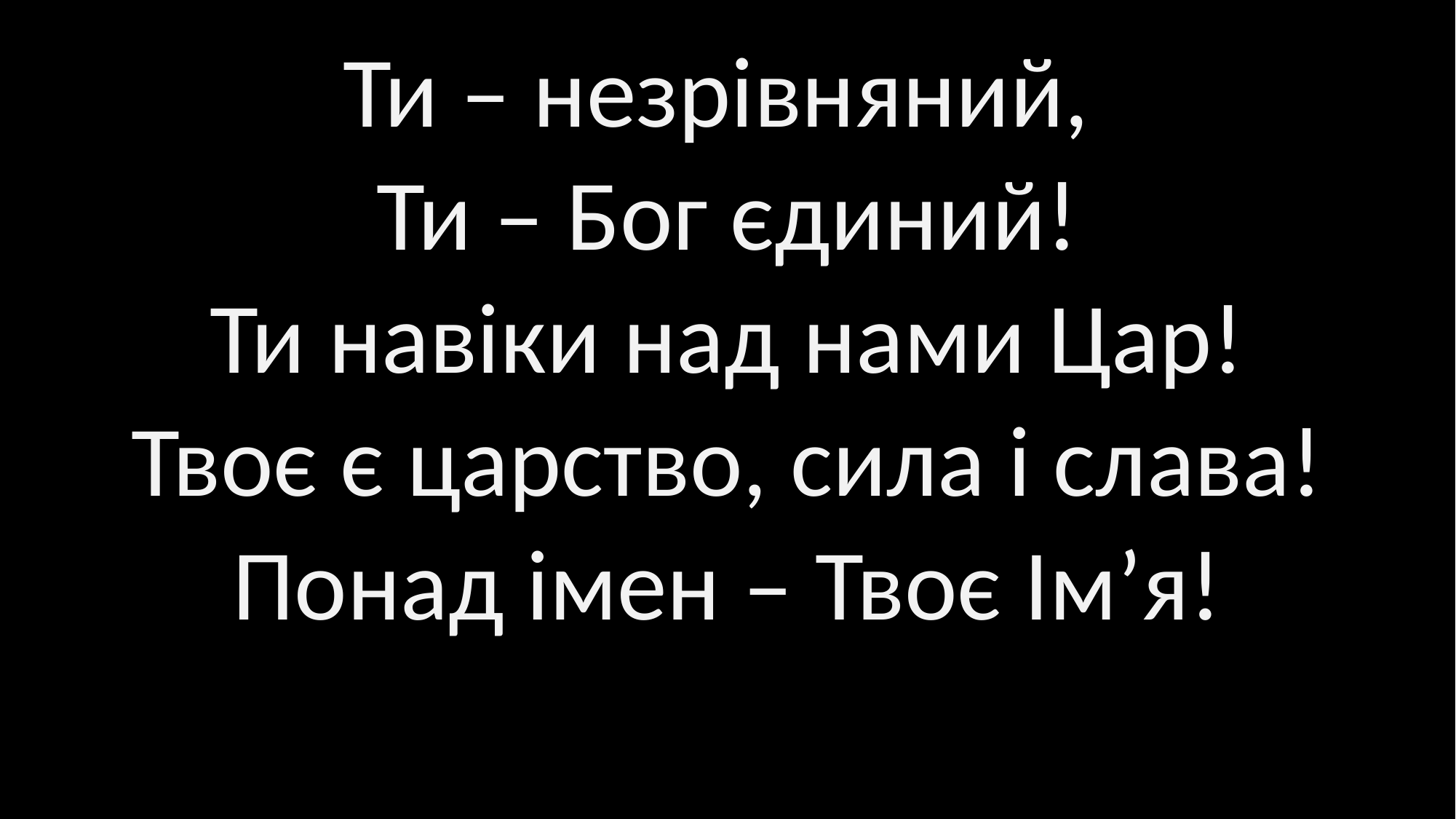

Ти – незрівняний,
Ти – Бог єдиний!
Ти навіки над нами Цар!
Твоє є царство, сила і слава!
Понад імен – Твоє Ім’я!